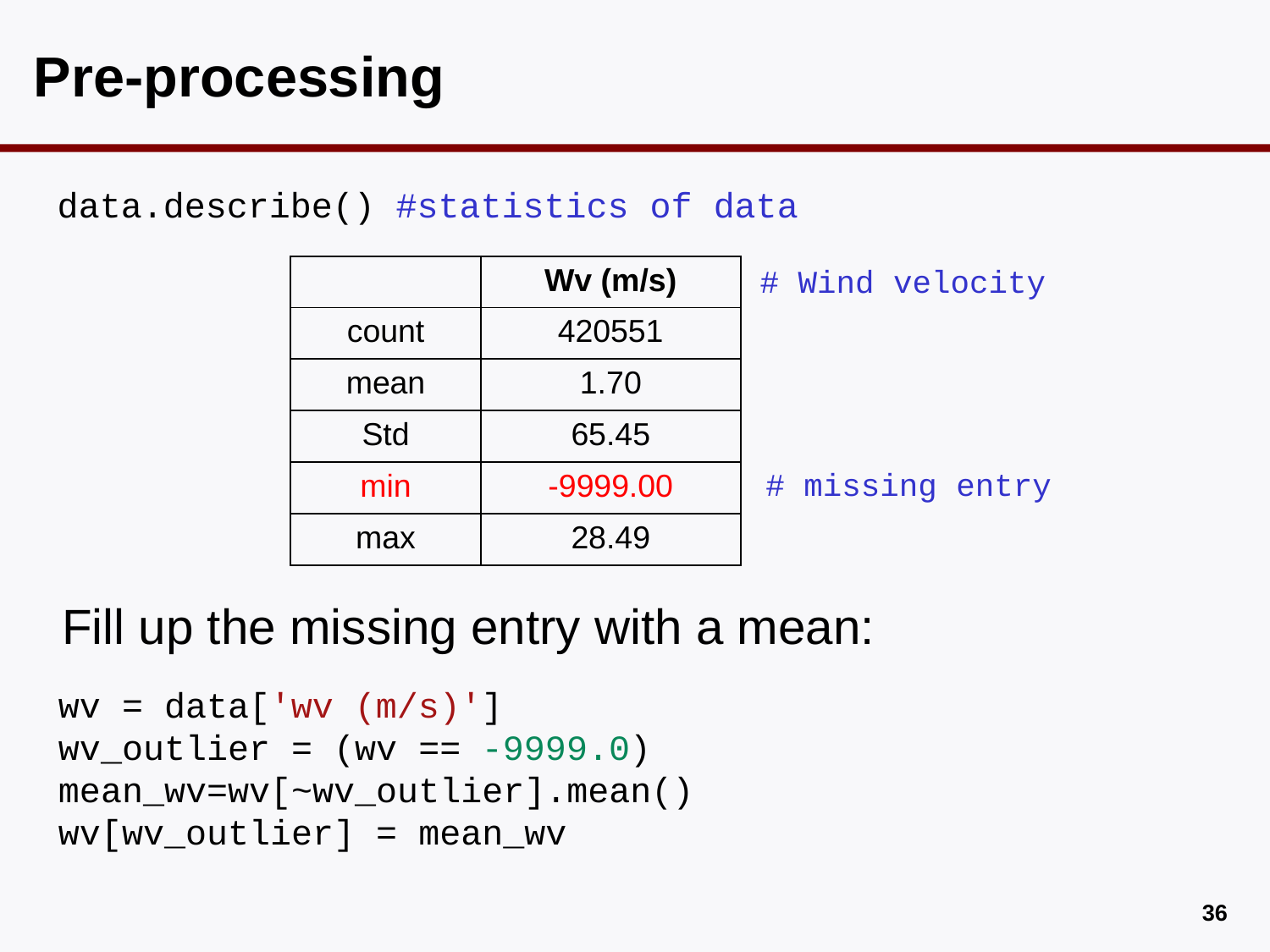

# Pre-processing
data.describe() #statistics of data
# Wind velocity
|  | Wv (m/s) |
| --- | --- |
| count | 420551 |
| mean | 1.70 |
| Std | 65.45 |
| min | -9999.00 |
| max | 28.49 |
# missing entry
Fill up the missing entry with a mean:
wv = data['wv (m/s)']
wv_outlier = (wv == -9999.0)
mean_wv=wv[~wv_outlier].mean()
wv[wv_outlier] = mean_wv

36